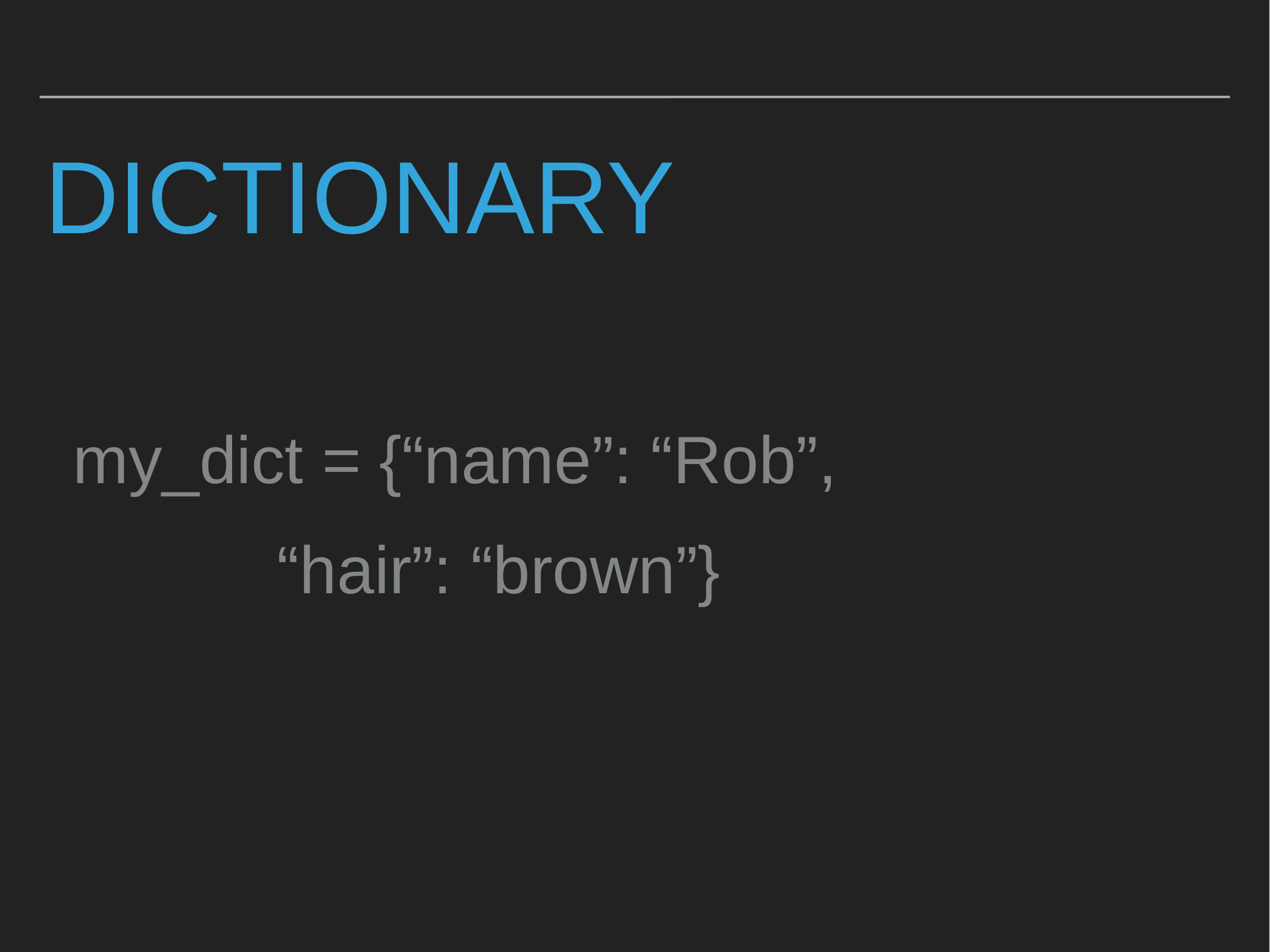

# Dictionary
my_dict = {“name”: “Rob”,
           “hair”: “brown”}